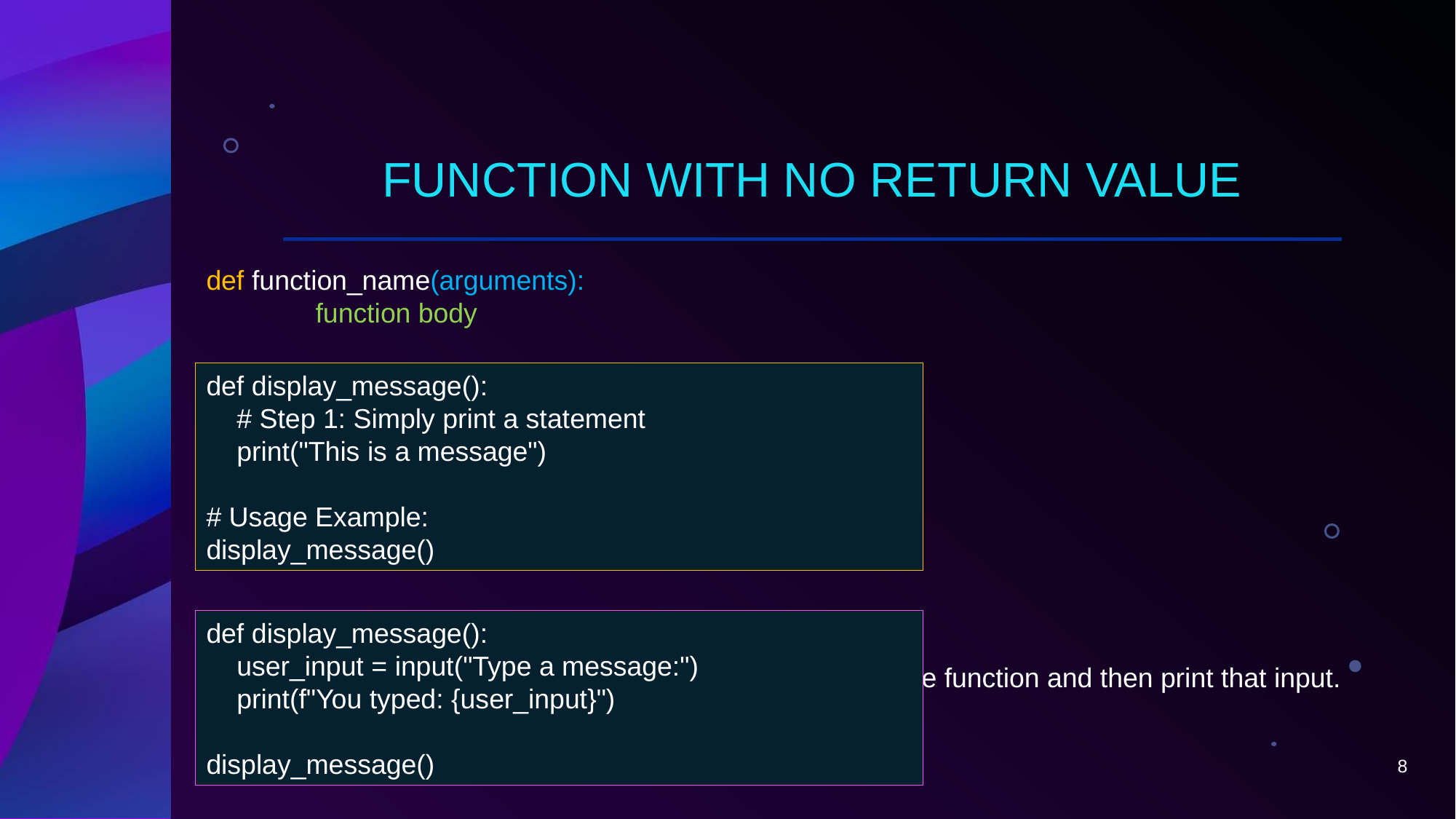

# FUNCTION WITH NO RETURN VALUE
def function_name(arguments):
	function body
def display_message():
    # Step 1: Simply print a statement
    print("This is a message")

# Usage Example:
display_message()
def display_message():
    user_input = input("Type a message:")
    print(f"You typed: {user_input}")

display_message()
Extra Task
Modify display_message() to ask for user input inside the function and then print that input.

8